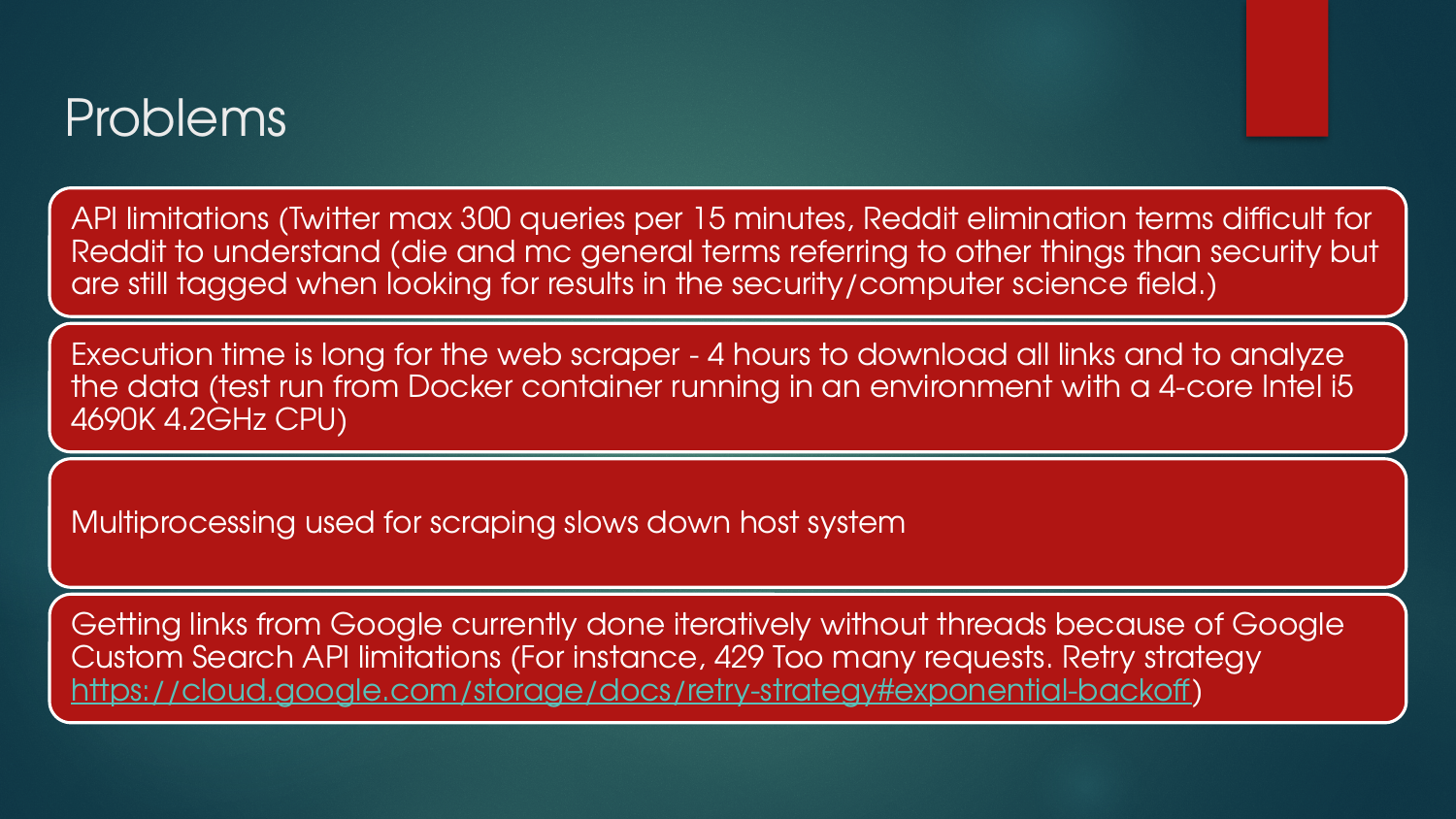

# Problems
API limitations (Twitter max 300 queries per 15 minutes, Reddit elimination terms difficult for Reddit to understand (die and mc general terms referring to other things than security but are still tagged when looking for results in the security/computer science field.)
Execution time is long for the web scraper - 4 hours to download all links and to analyze the data (test run from Docker container running in an environment with a 4-core Intel i5 4690K 4.2GHz CPU)
Multiprocessing used for scraping slows down host system
Getting links from Google currently done iteratively without threads because of Google Custom Search API limitations (For instance, 429 Too many requests. Retry strategy https://cloud.google.com/storage/docs/retry-strategy#exponential-backoff)